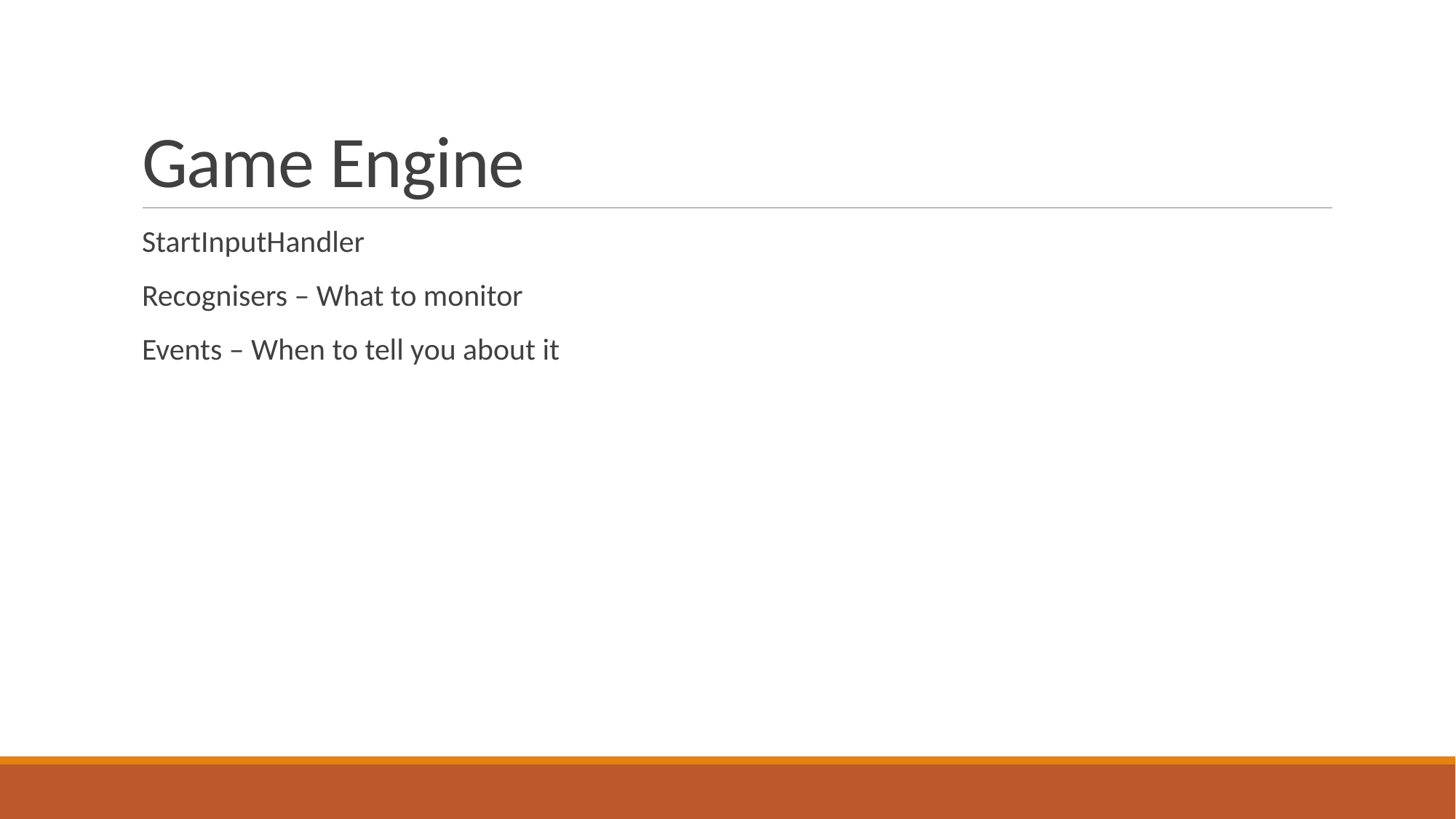

# Game Engine
StartInputHandler
Recognisers – What to monitor
Events – When to tell you about it